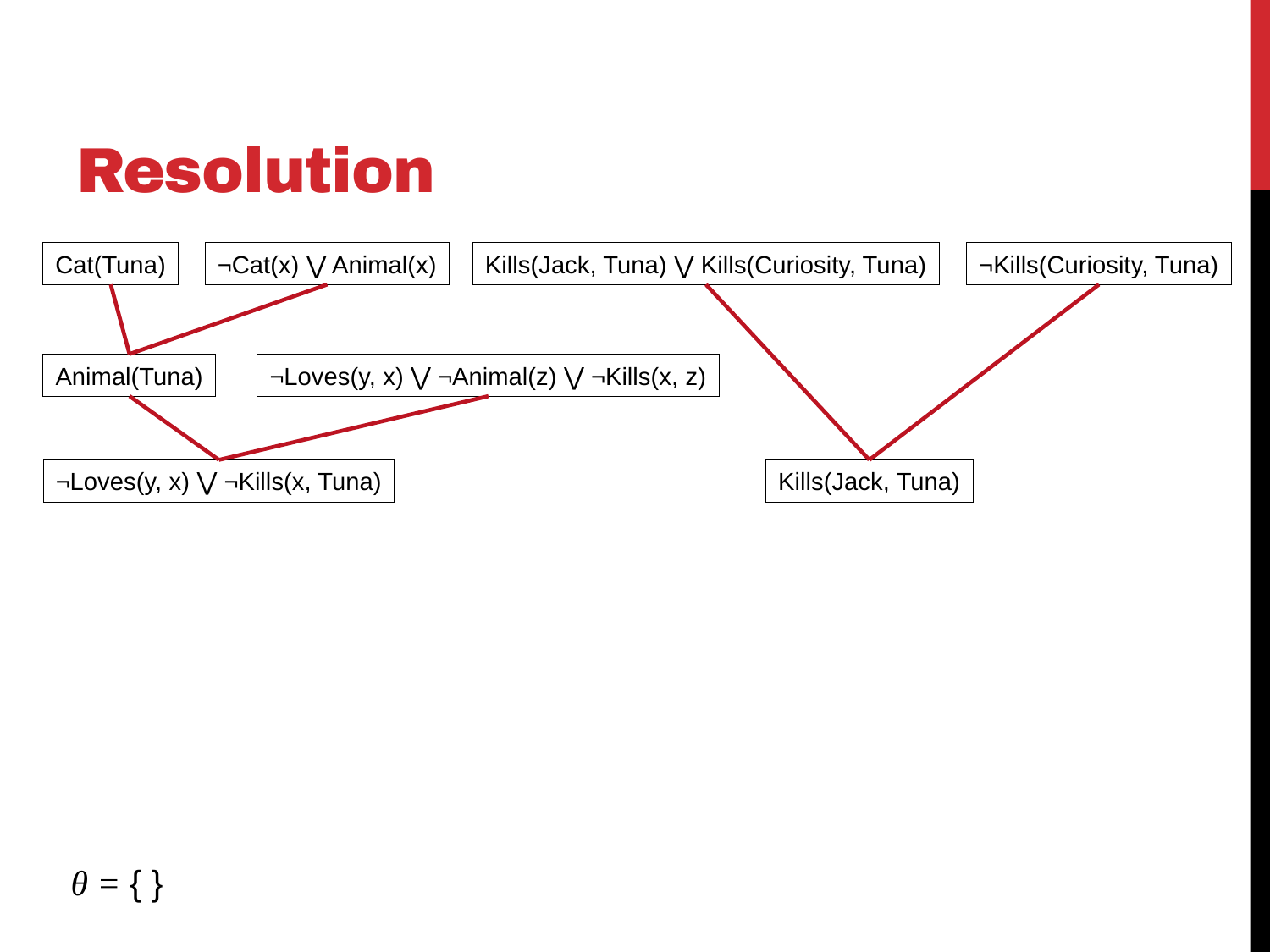

# Resolution
Cat(Tuna)
¬Cat(x) ⋁ Animal(x)
Kills(Jack, Tuna) ⋁ Kills(Curiosity, Tuna)
¬Kills(Curiosity, Tuna)
Animal(Tuna)
¬Loves(y, x) ⋁ ¬Animal(z) ⋁ ¬Kills(x, z)
¬Loves(y, x) ⋁ ¬Kills(x, Tuna)
Kills(Jack, Tuna)
θ = { }